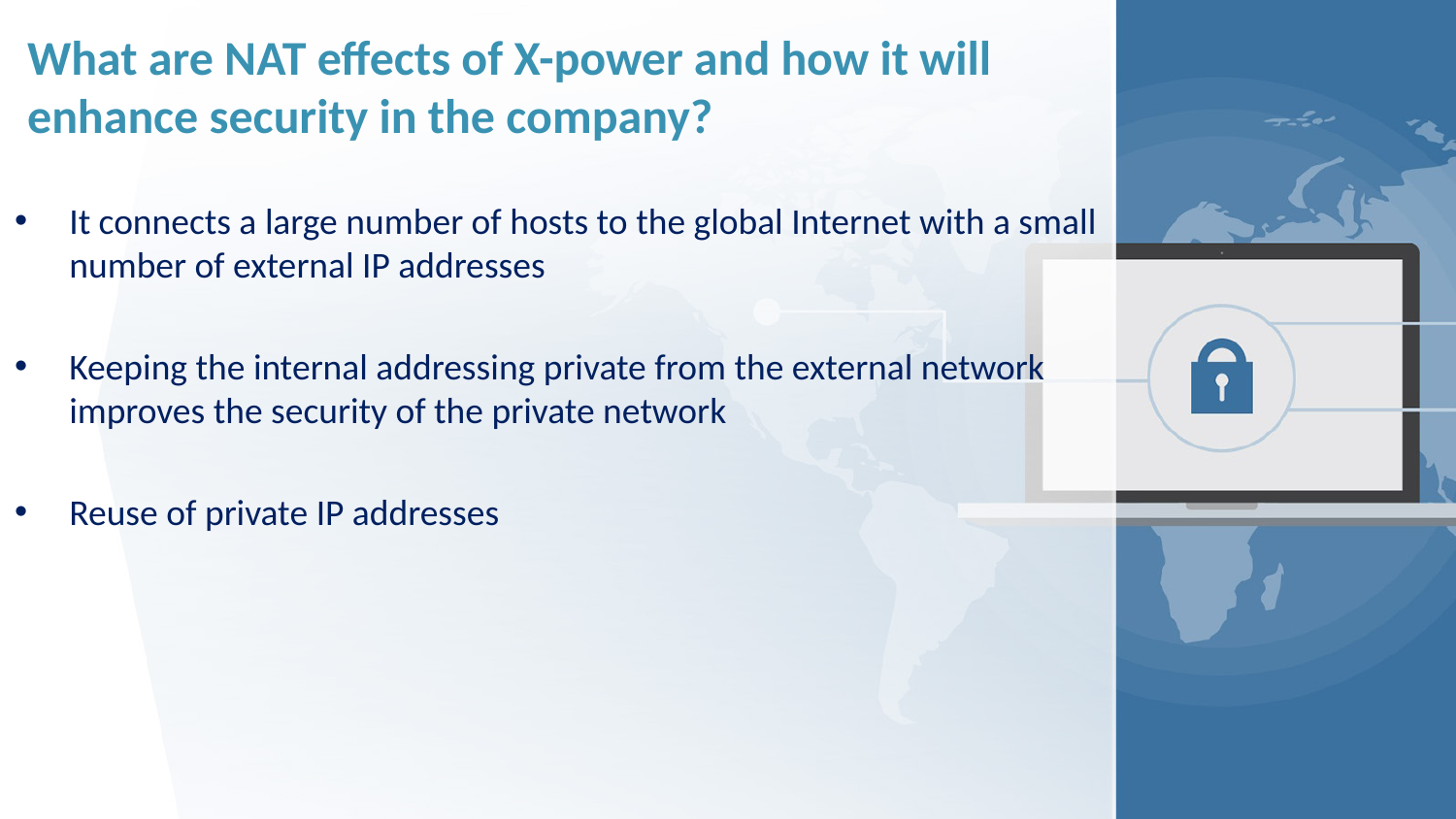

# What are NAT effects of X-power and how it will enhance security in the company?
It connects a large number of hosts to the global Internet with a small number of external IP addresses

Keeping the internal addressing private from the external network improves the security of the private network

Reuse of private IP addresses